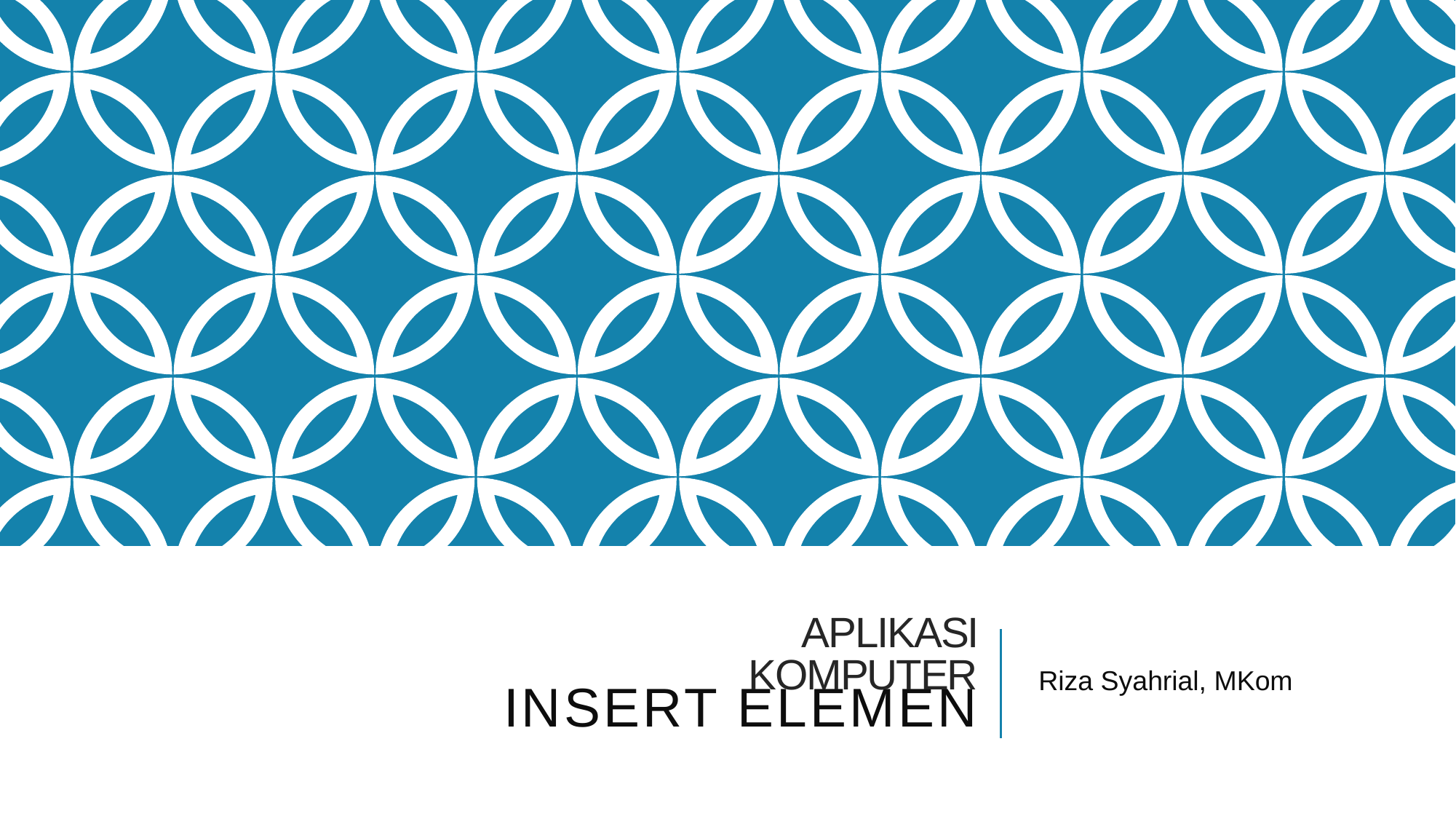

Riza Syahrial, MKom
APLIKASI KOMPUTER
# Insert elemen